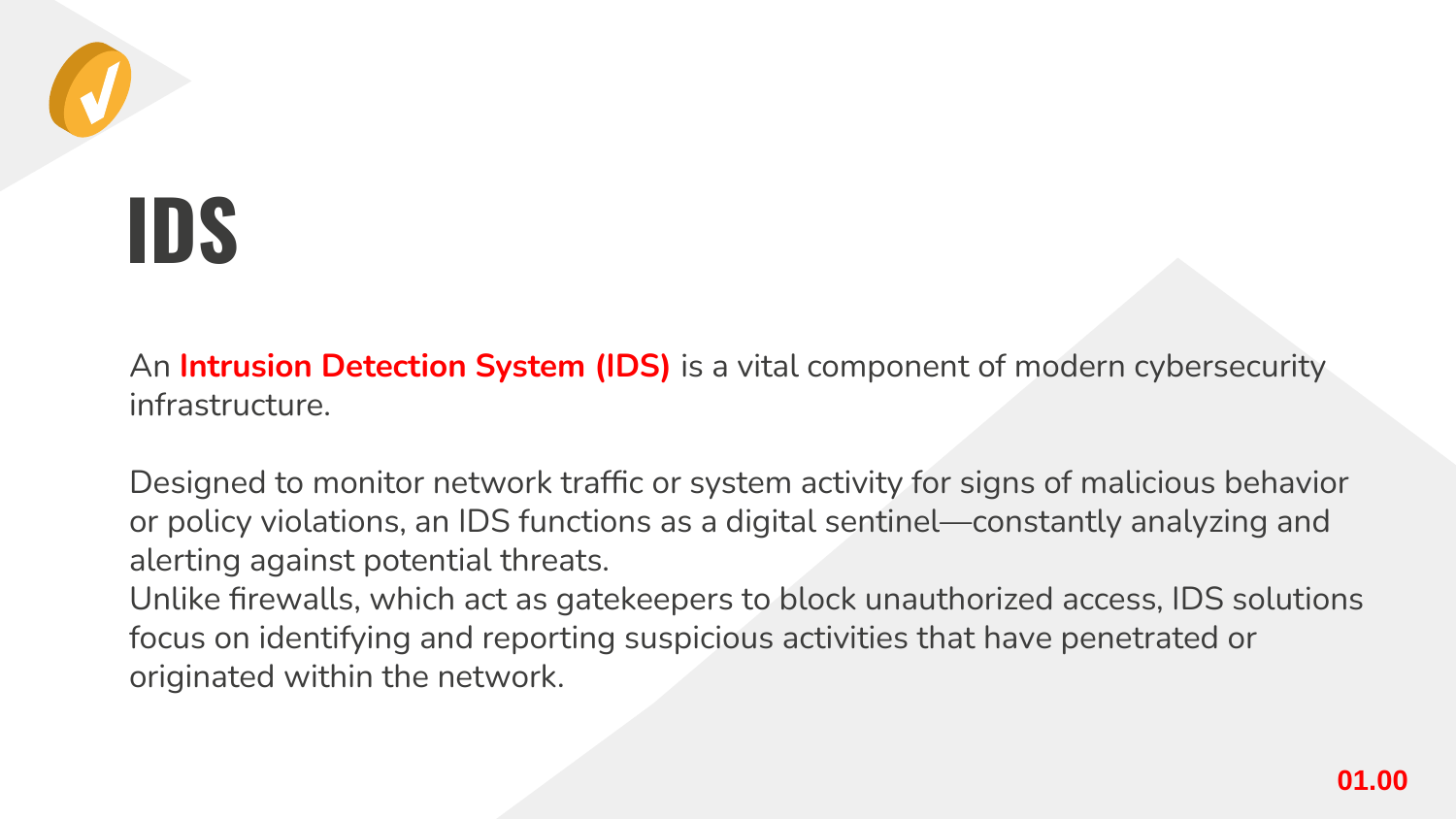

# IDS
An Intrusion Detection System (IDS) is a vital component of modern cybersecurity infrastructure.

Designed to monitor network traffic or system activity for signs of malicious behavior or policy violations, an IDS functions as a digital sentinel—constantly analyzing and alerting against potential threats.
Unlike firewalls, which act as gatekeepers to block unauthorized access, IDS solutions focus on identifying and reporting suspicious activities that have penetrated or originated within the network.
01.00